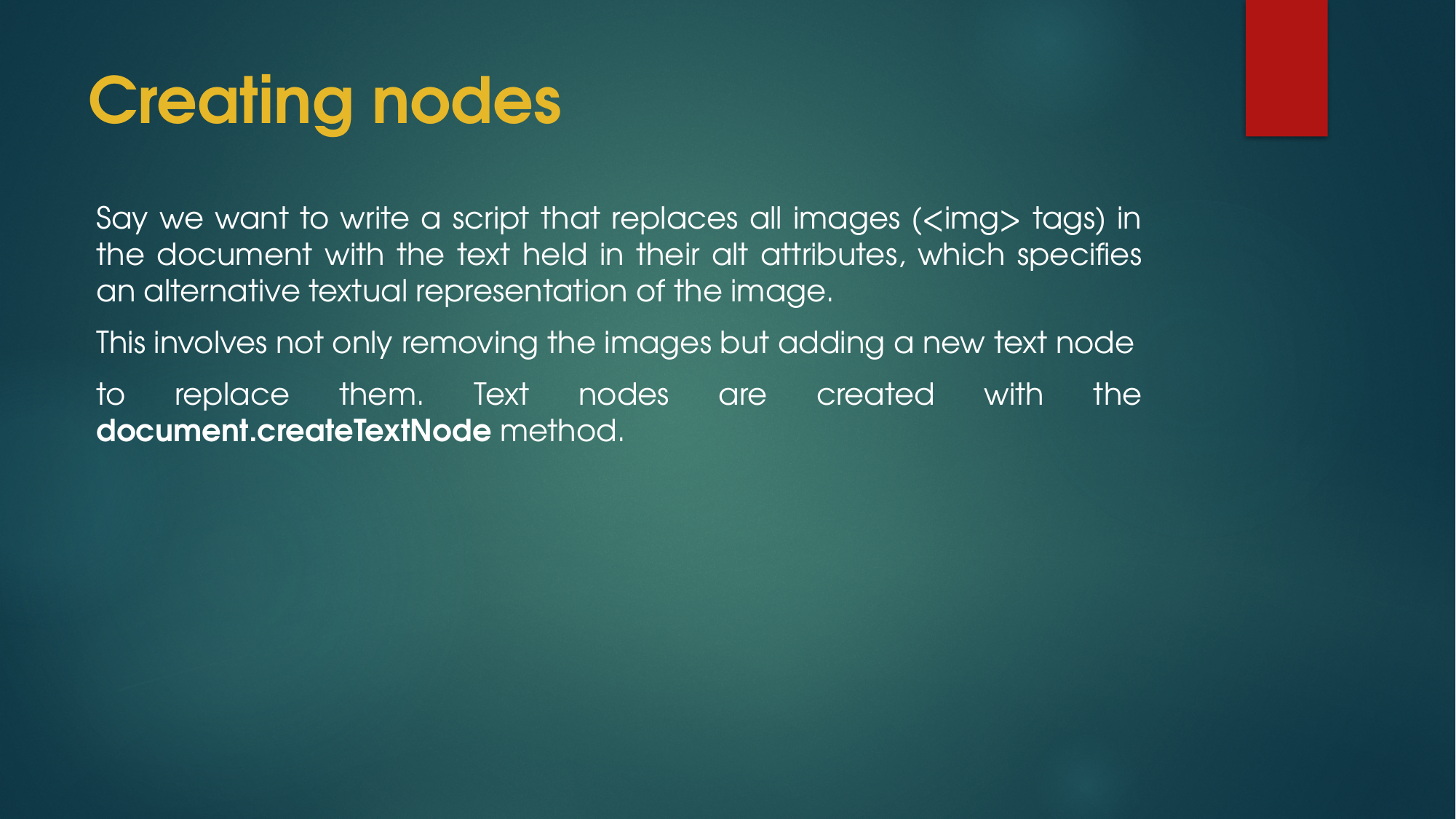

# Creating nodes
Say we want to write a script that replaces all images (<img> tags) in the document with the text held in their alt attributes, which specifies an alternative textual representation of the image.
This involves not only removing the images but adding a new text node
to replace them. Text nodes are created with the document.createTextNode method.